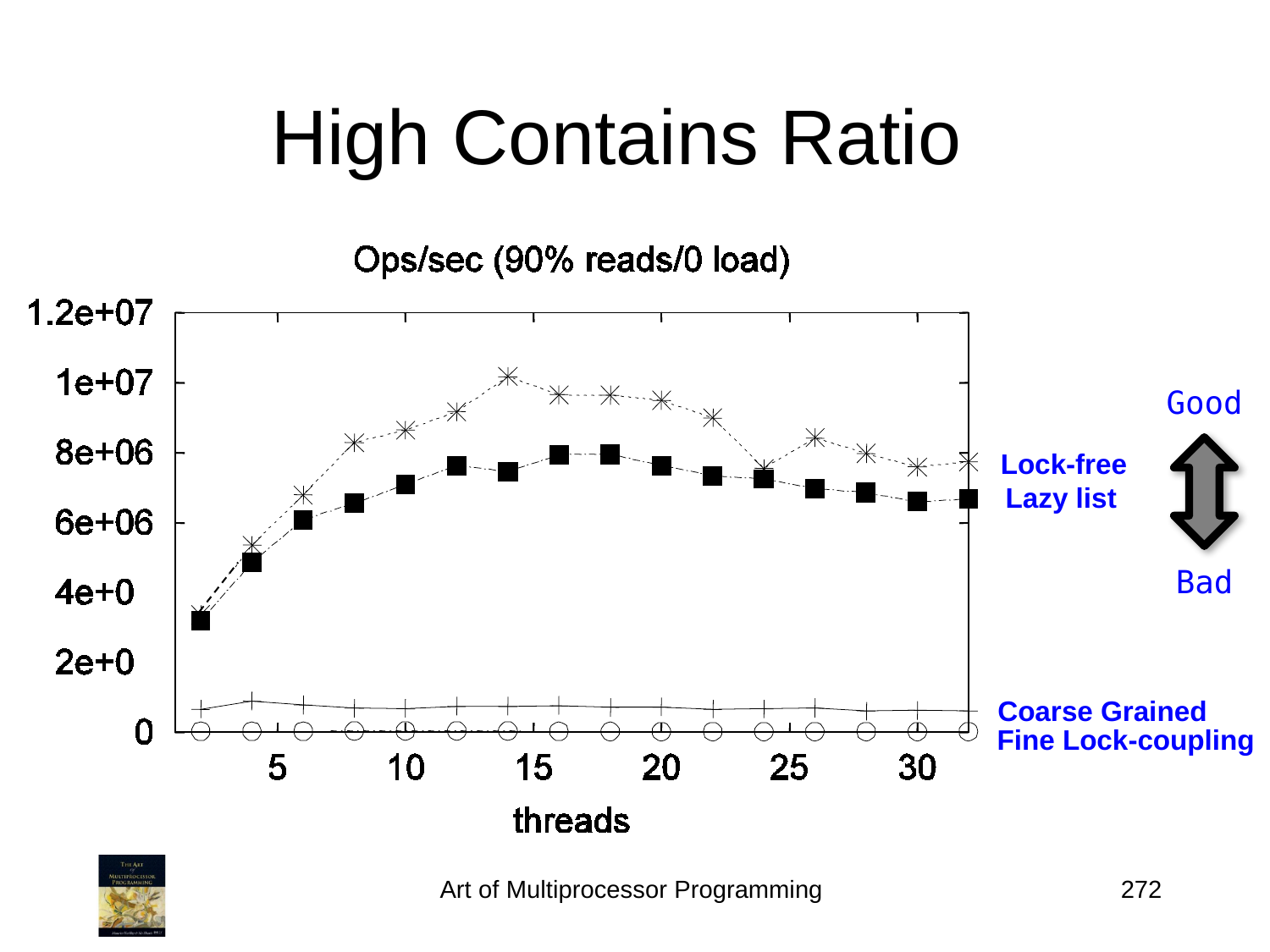

# High Contains Ratio

Good

Bad

Lock-free

Lazy list

Coarse Grained

Fine Lock-coupling

Art of Multiprocessor Programming
272